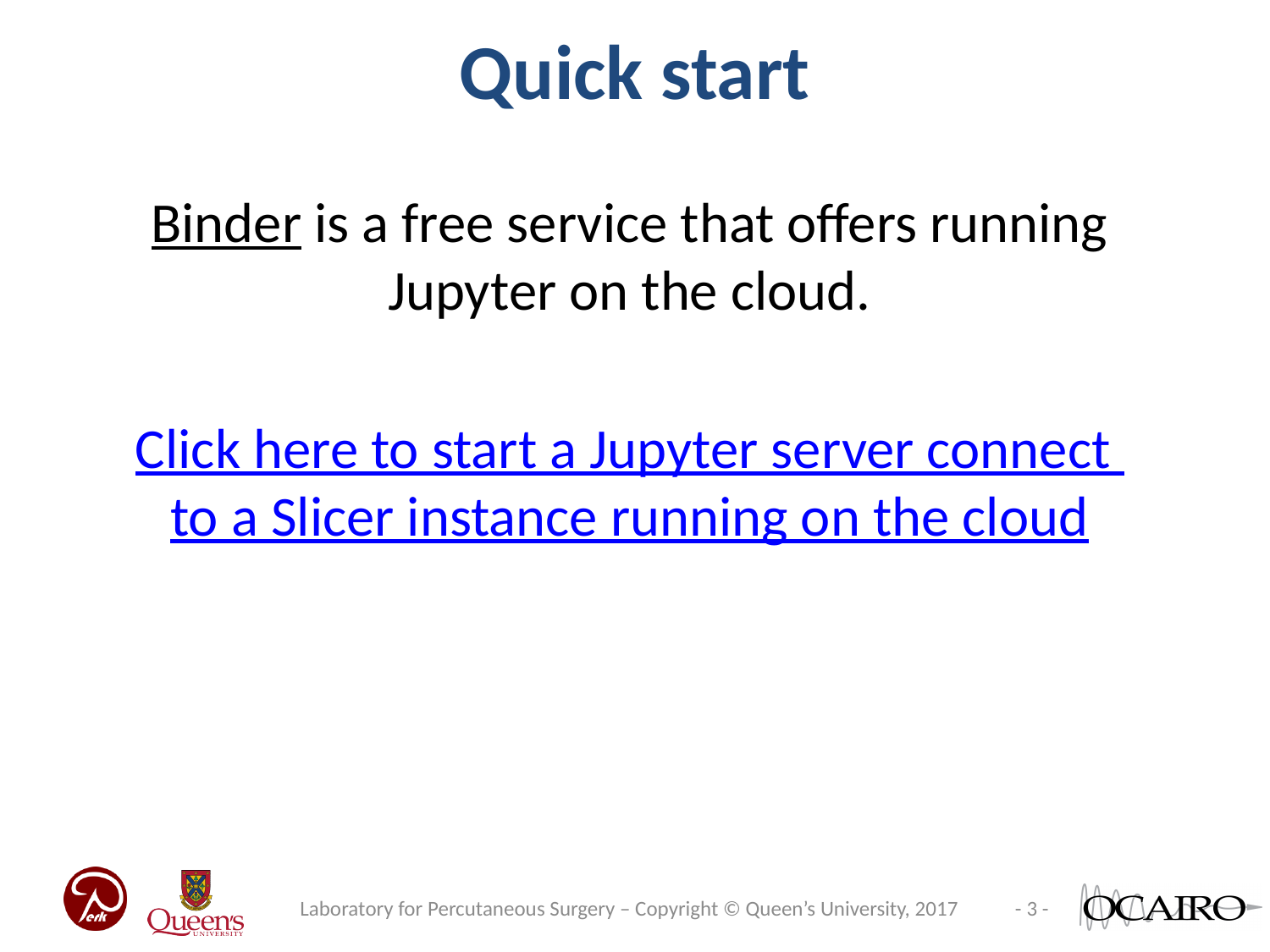

Quick start
Binder is a free service that offers running Jupyter on the cloud.

Click here to start a Jupyter server connect to a Slicer instance running on the cloud

Laboratory for Percutaneous Surgery – Copyright © Queen’s University, 2017
- 3 -